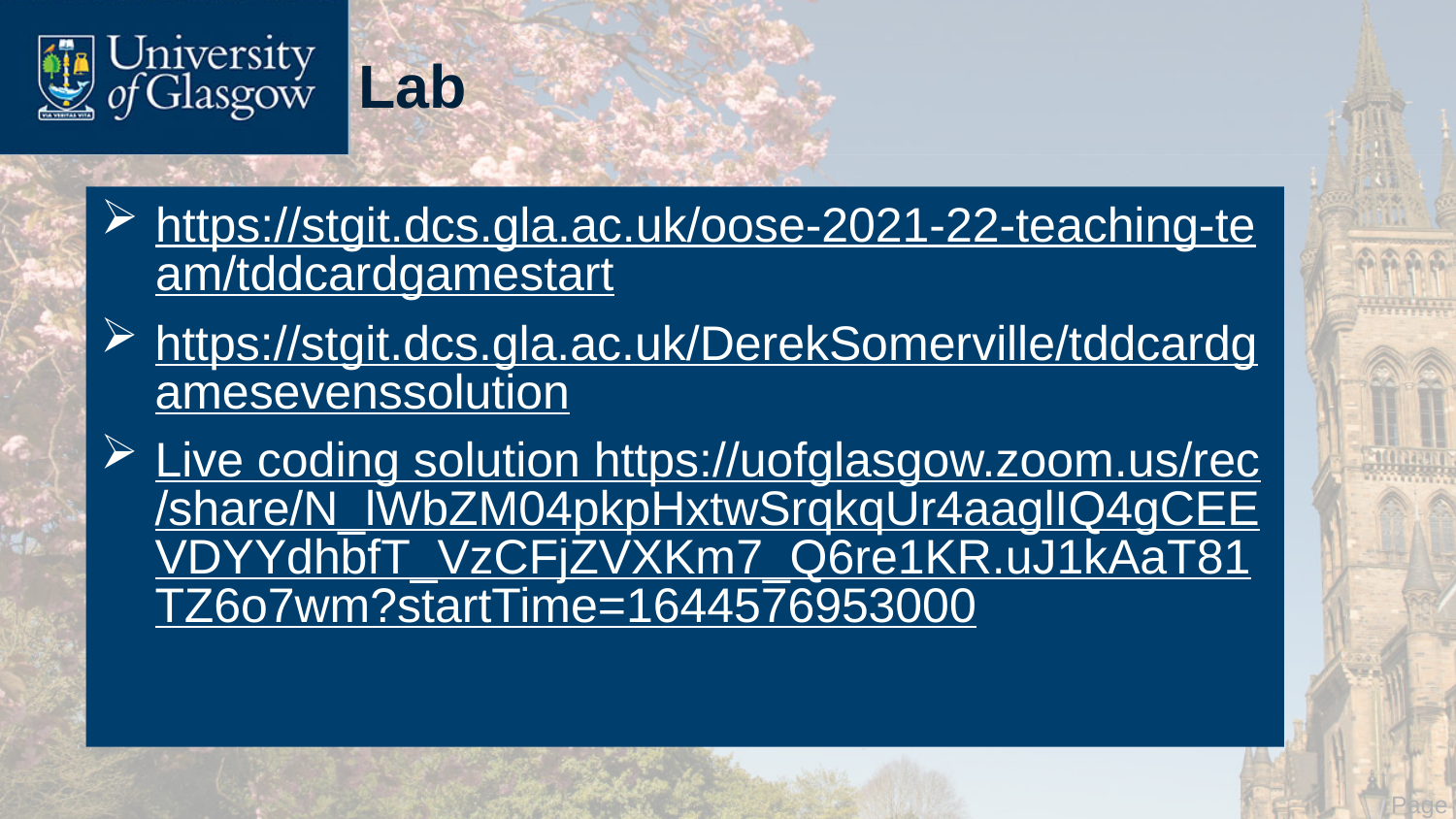

# Lab
https://stgit.dcs.gla.ac.uk/oose-2021-22-teaching-team/tddcardgamestart
https://stgit.dcs.gla.ac.uk/DerekSomerville/tddcardgamesevenssolution
Live coding solution https://uofglasgow.zoom.us/rec/share/N_lWbZM04pkpHxtwSrqkqUr4aaglIQ4gCEEVDYYdhbfT_VzCFjZVXKm7_Q6re1KR.uJ1kAaT81TZ6o7wm?startTime=1644576953000

 Page 6